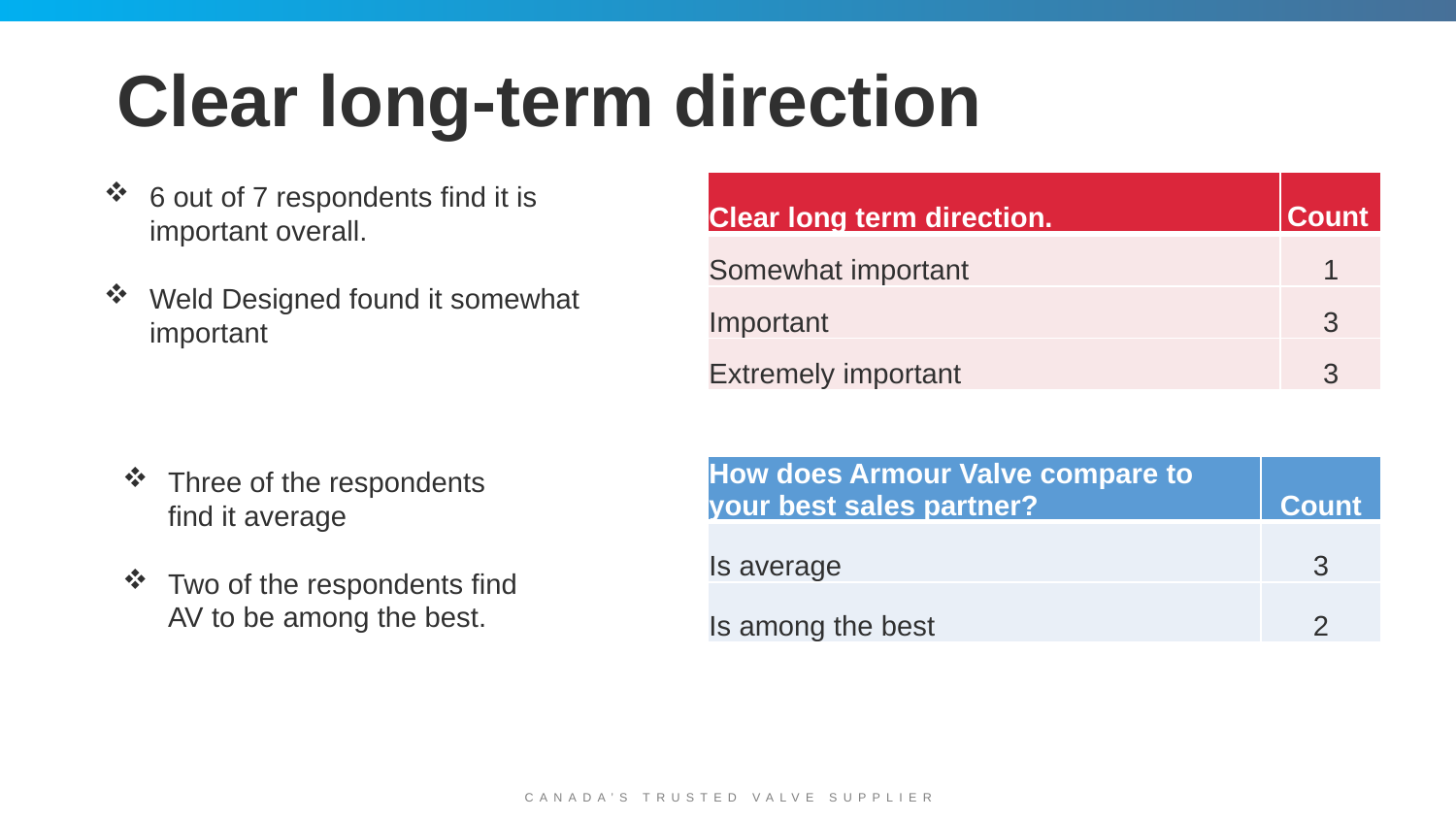

# Clear long-term direction
6 out of 7 respondents find it is important overall.

Weld Designed found it somewhat important
| Clear long term direction. | Count |
| --- | --- |
| Somewhat important | 1 |
| Important | 3 |
| Extremely important | 3 |
Three of the respondents find it average

Two of the respondents find AV to be among the best.
| How does Armour Valve compare to your best sales partner? | Count |
| --- | --- |
| Is average | 3 |
| Is among the best | 2 |